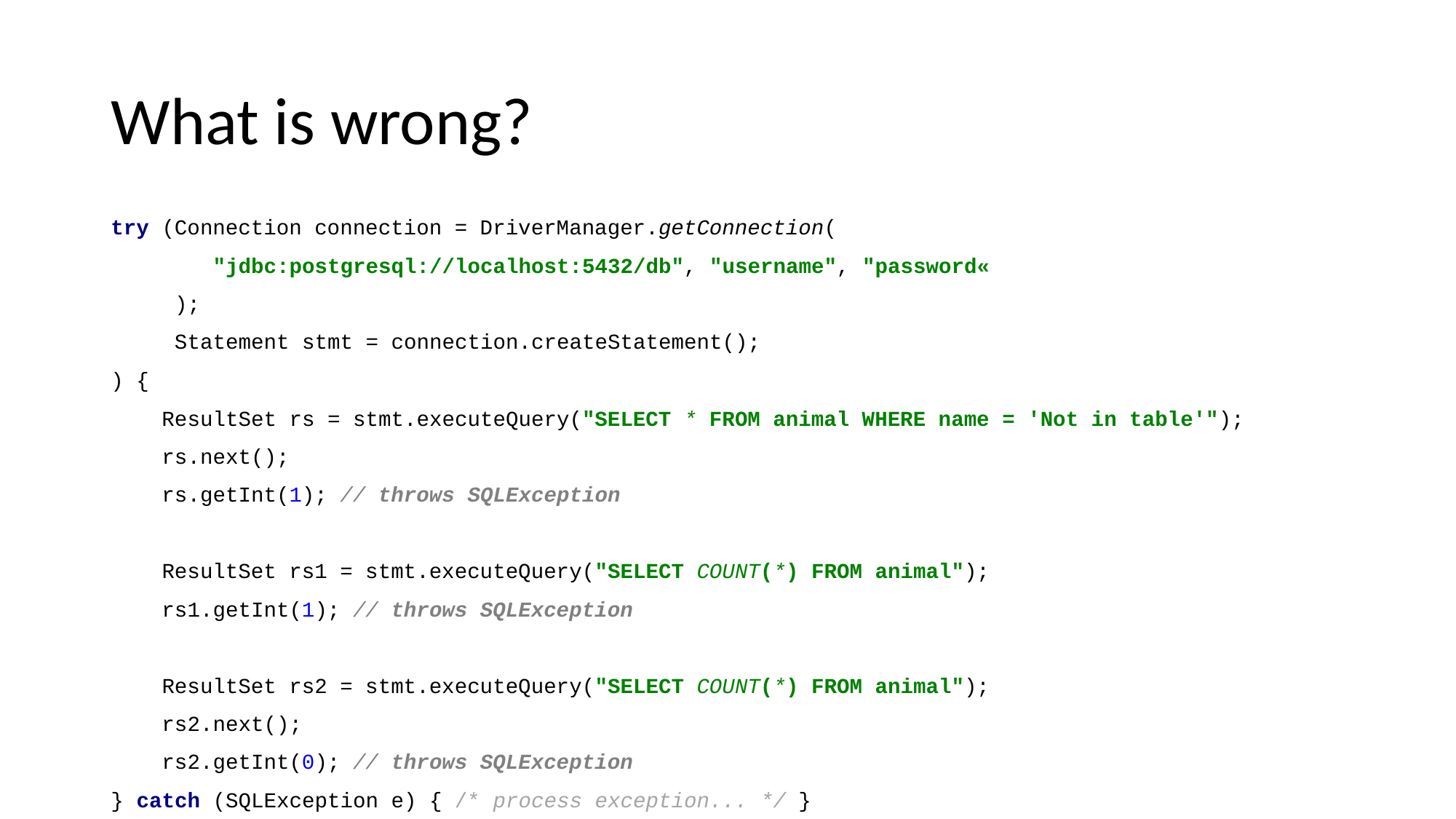

# What is wrong?
try (Connection connection = DriverManager.getConnection(
        "jdbc:postgresql://localhost:5432/db", "username", "password«
     );
     Statement stmt = connection.createStatement();
) {
    ResultSet rs = stmt.executeQuery("SELECT * FROM animal WHERE name = 'Not in table'");
    rs.next();
    rs.getInt(1); // throws SQLException
    ResultSet rs1 = stmt.executeQuery("SELECT COUNT(*) FROM animal");
    rs1.getInt(1); // throws SQLException
    ResultSet rs2 = stmt.executeQuery("SELECT COUNT(*) FROM animal");
    rs2.next();
    rs2.getInt(0); // throws SQLException
} catch (SQLException e) { /* process exception... */ }